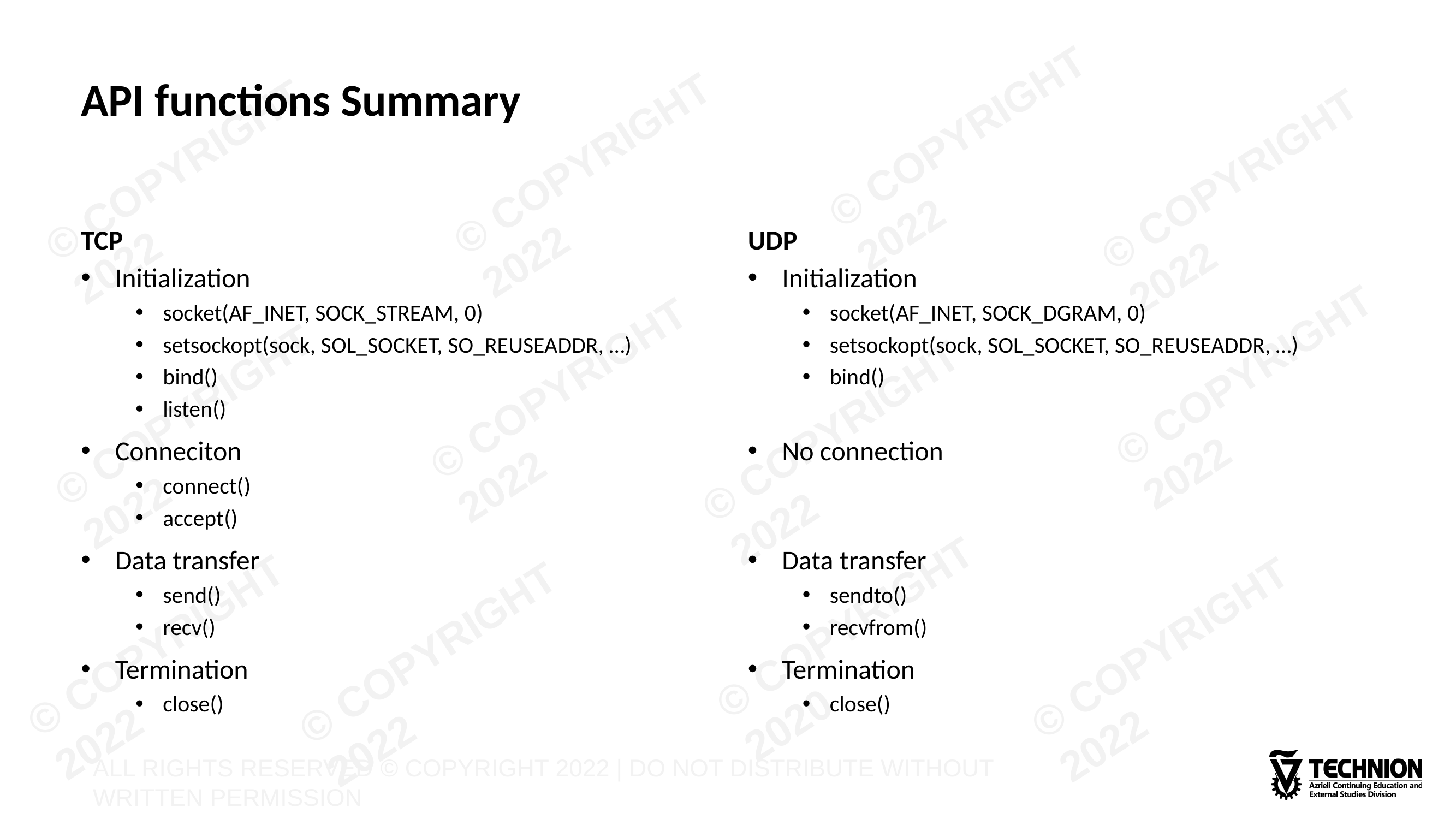

# API functions Summary
TCP
UDP
Initialization
socket(AF_INET, SOCK_STREAM, 0)
setsockopt(sock, SOL_SOCKET, SO_REUSEADDR, …)
bind()
listen()
Conneciton
connect()
accept()
Data transfer
send()
recv()
Termination
close()
Initialization
socket(AF_INET, SOCK_DGRAM, 0)
setsockopt(sock, SOL_SOCKET, SO_REUSEADDR, …)
bind()

No connection

Data transfer
sendto()
recvfrom()
Termination
close()